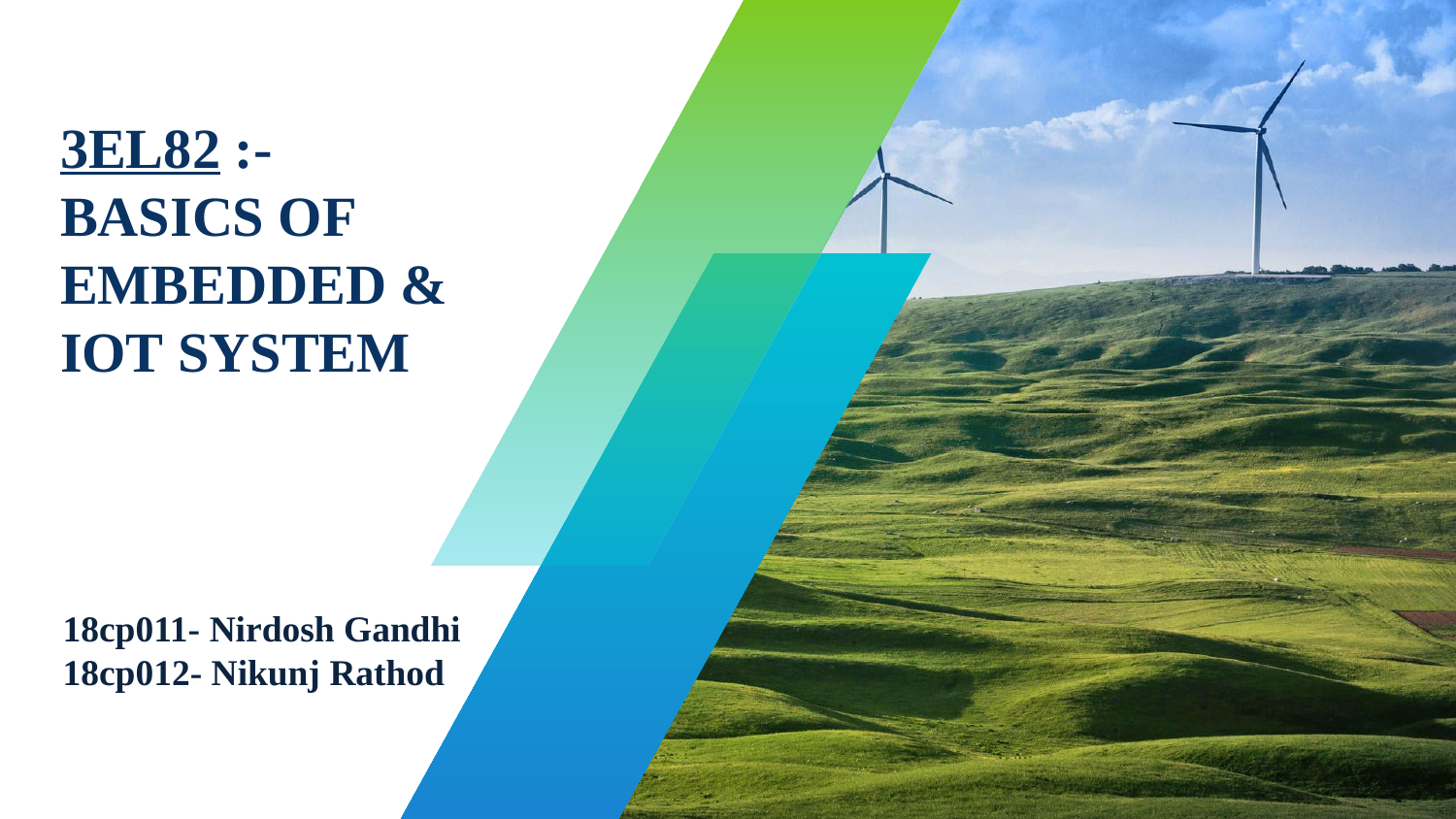

# 3EL82 :- BASICS OF EMBEDDED & IOT SYSTEM
18cp011- Nirdosh Gandhi
18cp012- Nikunj Rathod